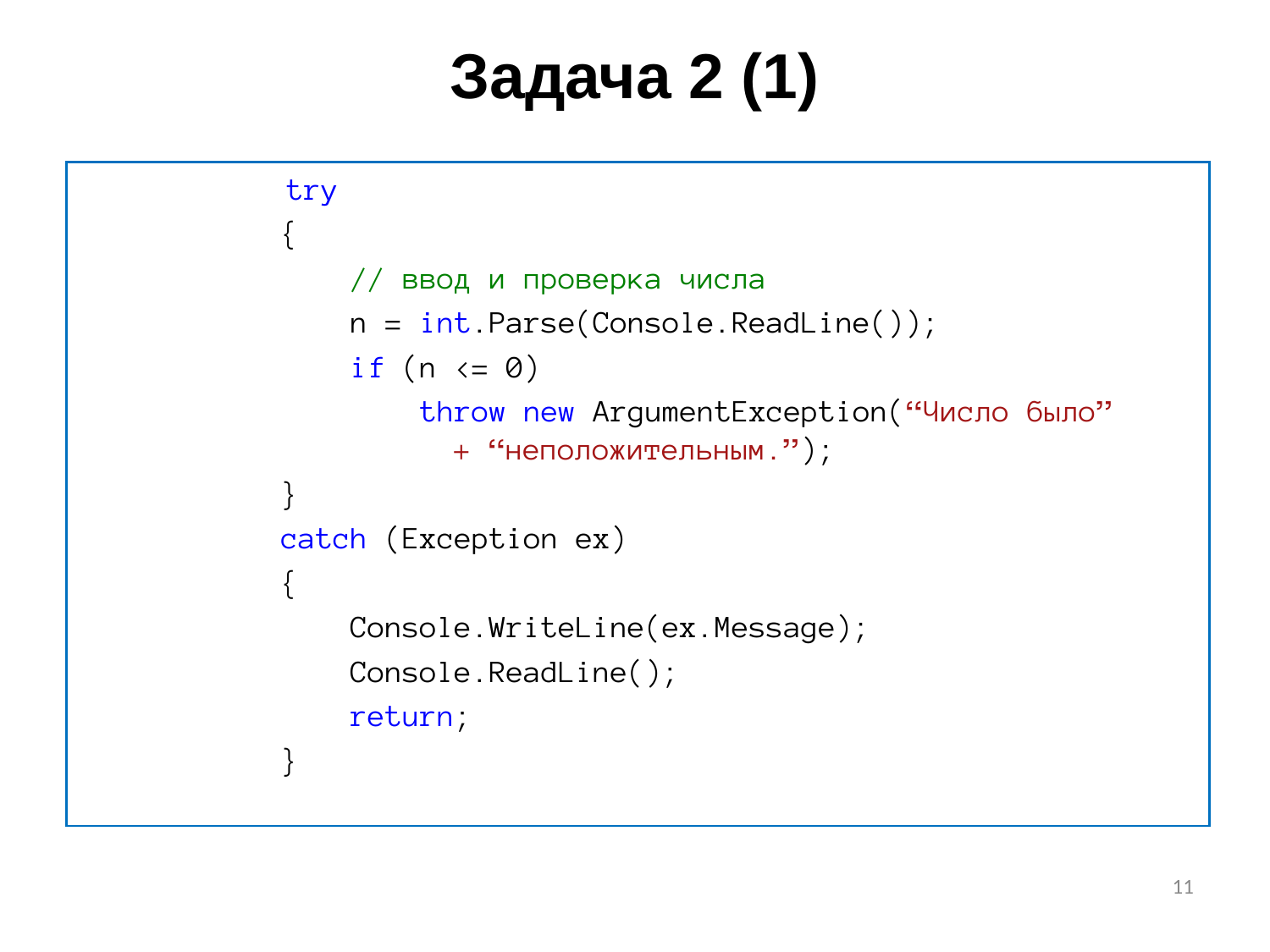

# Задача 2 (1)
	     try
            {
                // ввод и проверка числа
                n = int.Parse(Console.ReadLine());
                if (n <= 0)
                    throw new ArgumentException(“Число было” 			+ “неположительным.”);
            }
            catch (Exception ex)
            {
                Console.WriteLine(ex.Message);
                Console.ReadLine();
                return;
            }

11